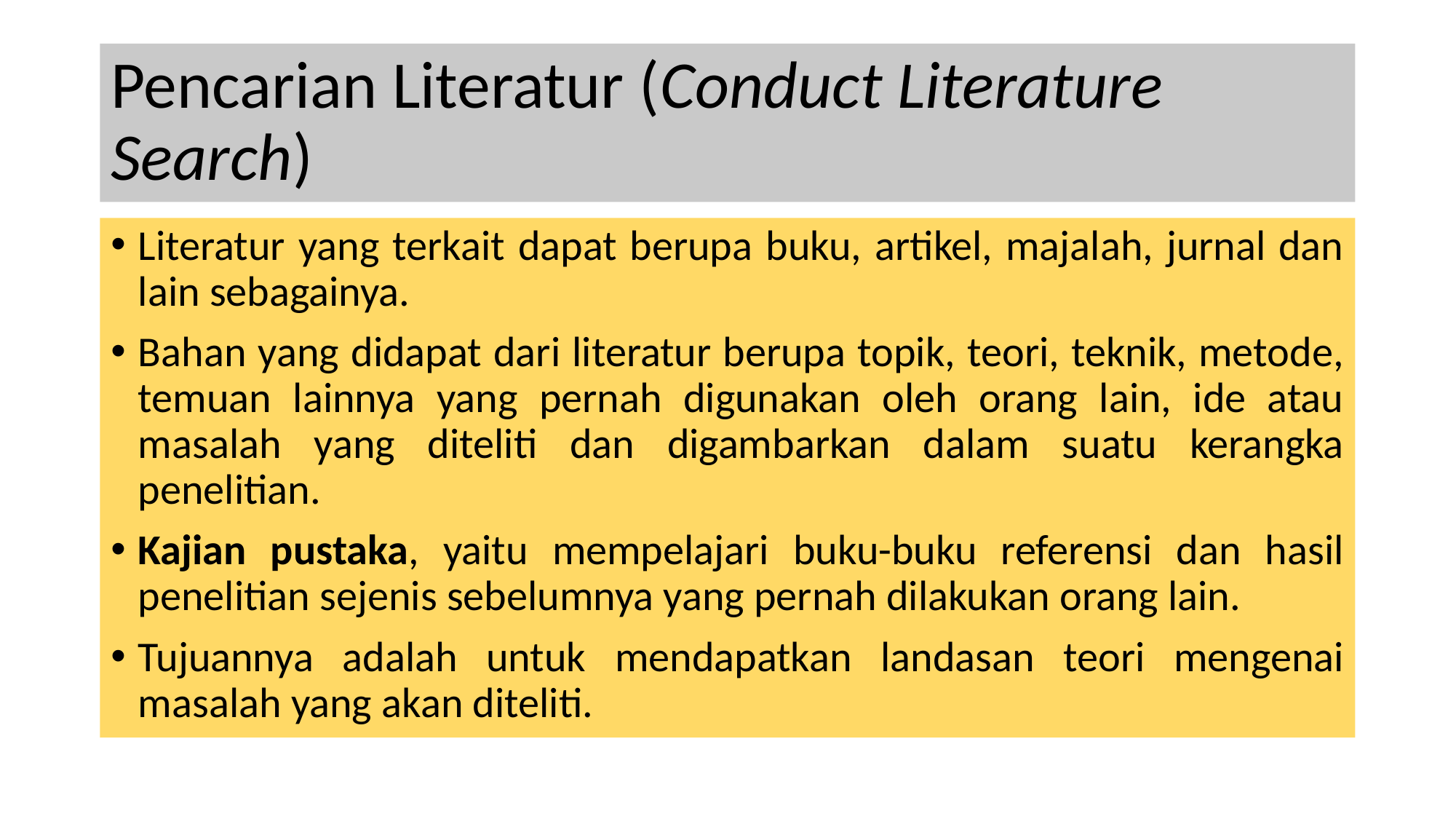

# Pencarian Literatur (Conduct Literature Search)
Literatur yang terkait dapat berupa buku, artikel, majalah, jurnal dan lain sebagainya.
Bahan yang didapat dari literatur berupa topik, teori, teknik, metode, temuan lainnya yang pernah digunakan oleh orang lain, ide atau masalah yang diteliti dan digambarkan dalam suatu kerangka penelitian.
Kajian pustaka, yaitu mempelajari buku-buku referensi dan hasil penelitian sejenis sebelumnya yang pernah dilakukan orang lain.
Tujuannya adalah untuk mendapatkan landasan teori mengenai masalah yang akan diteliti.